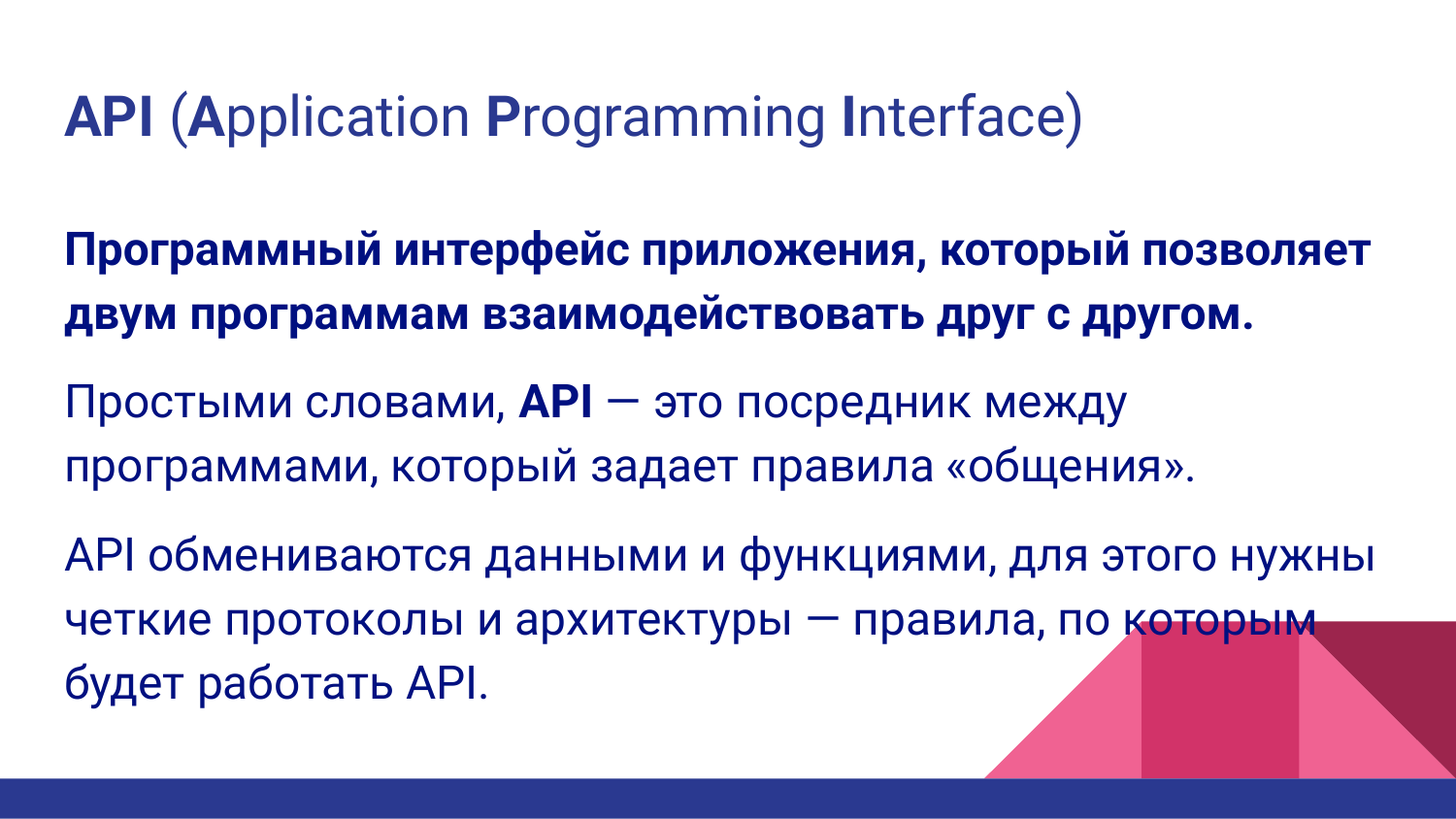

# API (Application Programming Interface)
Программный интерфейс приложения, который позволяет двум программам взаимодействовать друг с другом.
Простыми словами, API — это посредник между программами, который задает правила «общения».
API обмениваются данными и функциями, для этого нужны четкие протоколы и архитектуры ― правила, по которым будет работать API.